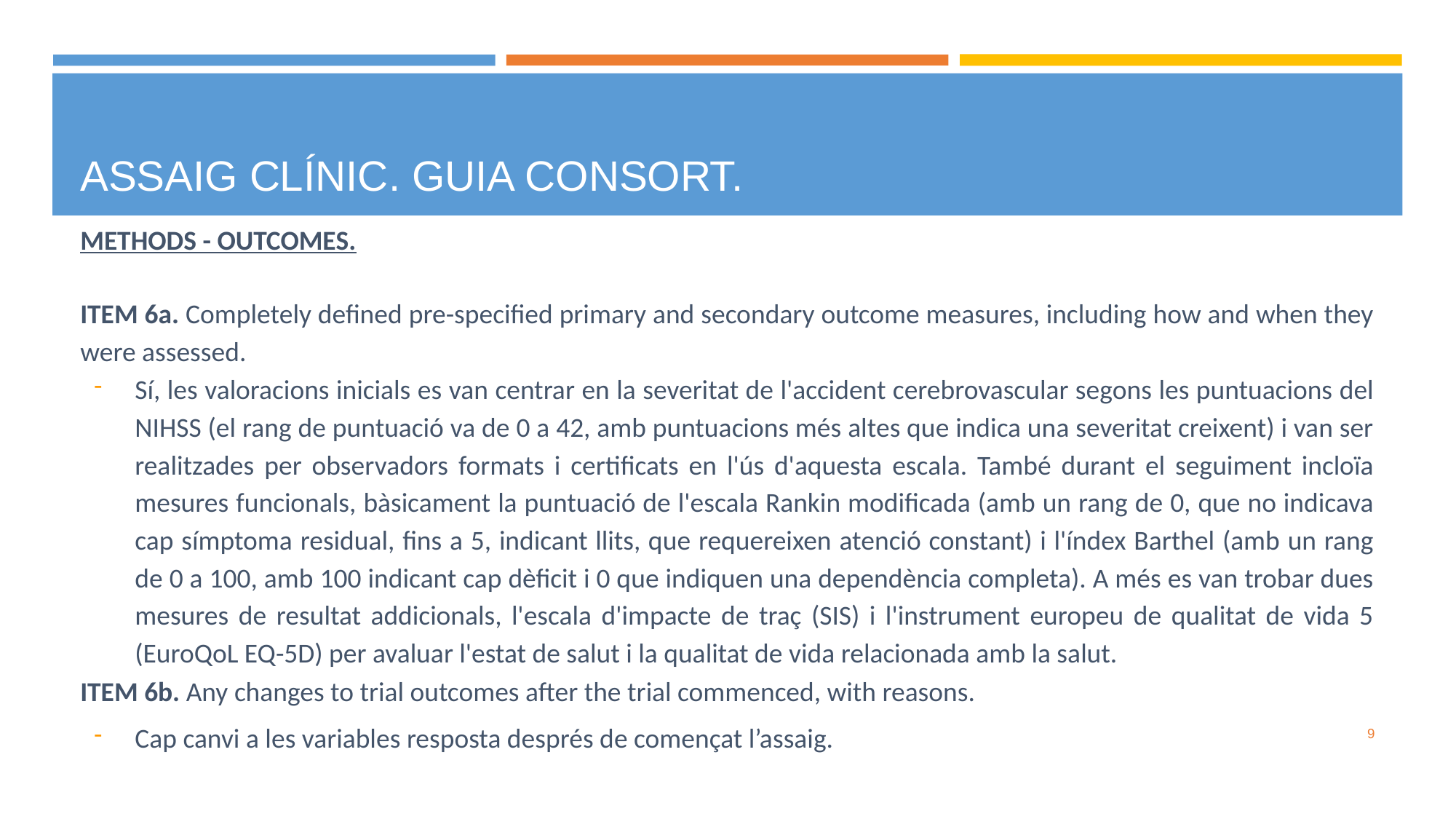

ASSAIG CLÍNIC. GUIA CONSORT.
# METHODS - OUTCOMES.

ITEM 6a. Completely defined pre-specified primary and secondary outcome measures, including how and when they were assessed.
Sí, les valoracions inicials es van centrar en la severitat de l'accident cerebrovascular segons les puntuacions del NIHSS (el rang de puntuació va de 0 a 42, amb puntuacions més altes que indica una severitat creixent) i van ser realitzades per observadors formats i certificats en l'ús d'aquesta escala. També durant el seguiment incloïa mesures funcionals, bàsicament la puntuació de l'escala Rankin modificada (amb un rang de 0, que no indicava cap símptoma residual, fins a 5, indicant llits, que requereixen atenció constant) i l'índex Barthel (amb un rang de 0 a 100, amb 100 indicant cap dèficit i 0 que indiquen una dependència completa). A més es van trobar dues mesures de resultat addicionals, l'escala d'impacte de traç (SIS) i l'instrument europeu de qualitat de vida 5 (EuroQoL EQ-5D) per avaluar l'estat de salut i la qualitat de vida relacionada amb la salut.
ITEM 6b. Any changes to trial outcomes after the trial commenced, with reasons.
Cap canvi a les variables resposta després de començat l’assaig.

9